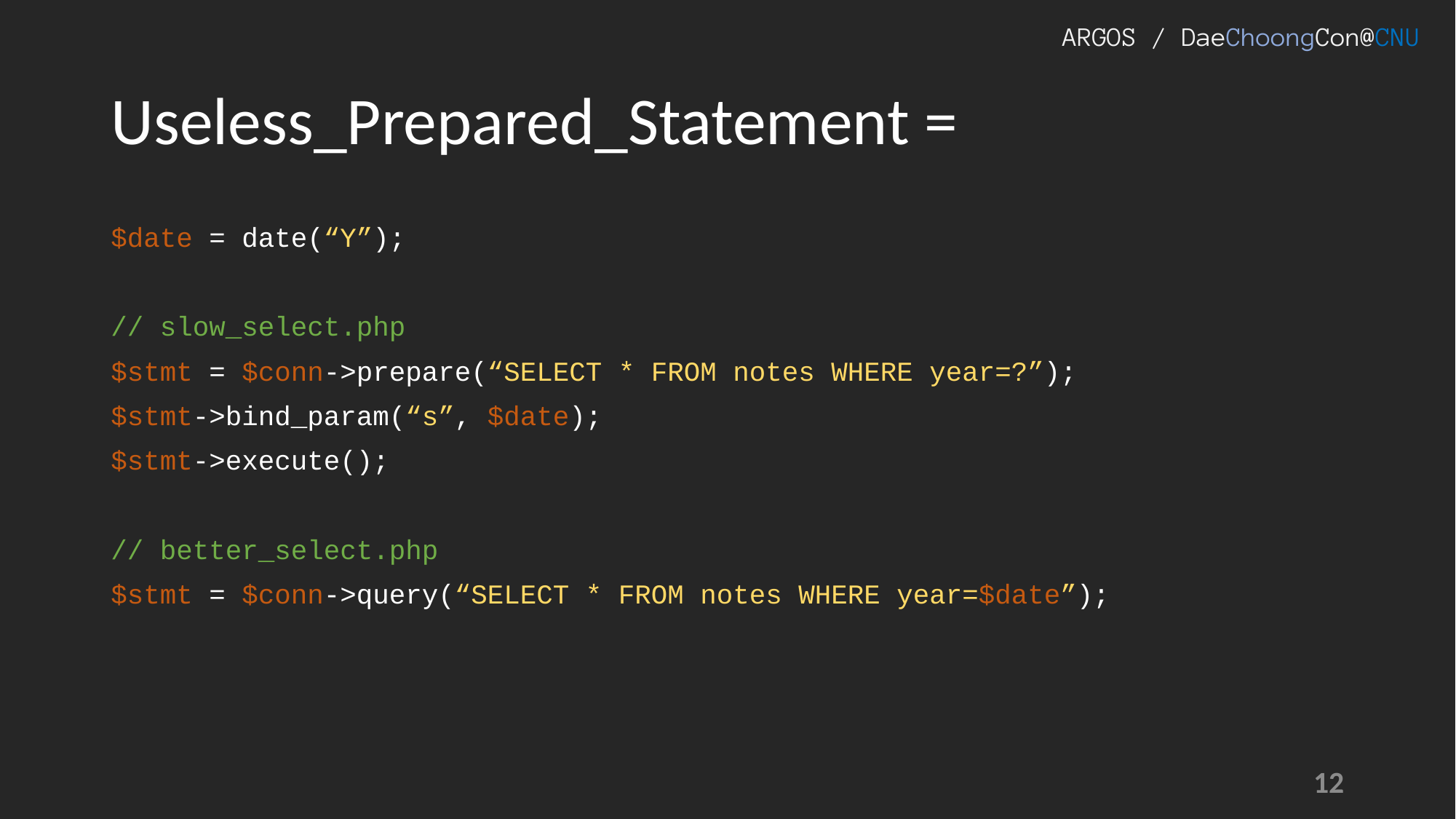

ARGOS / DaeChoongCon@CNU
# Useless_Prepared_Statement =
$date = date(“Y”);

// slow_select.php
$stmt = $conn->prepare(“SELECT * FROM notes WHERE year=?”);
$stmt->bind_param(“s”, $date);
$stmt->execute();

// better_select.php
$stmt = $conn->query(“SELECT * FROM notes WHERE year=$date”);
12